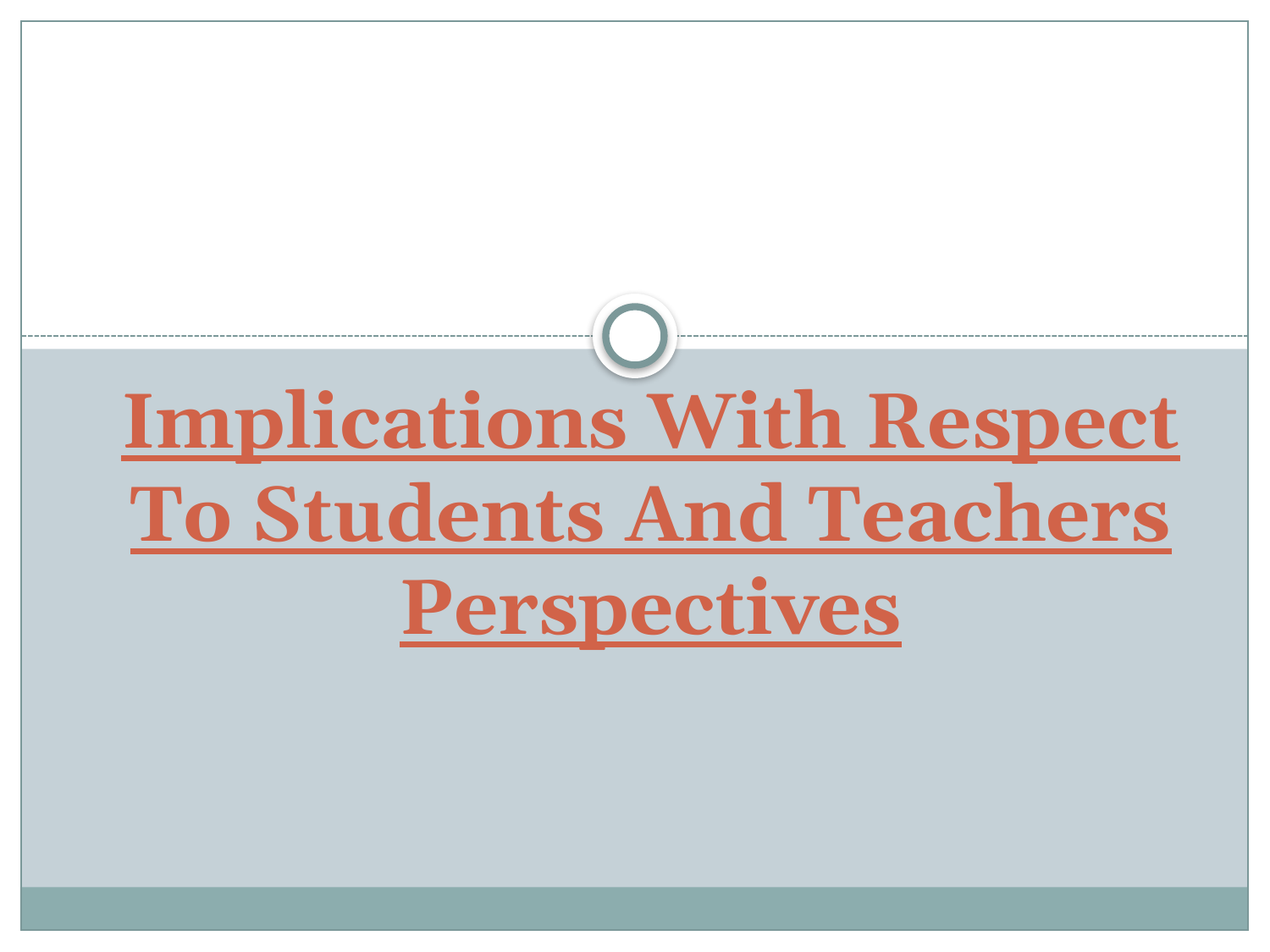

# Implications With Respect To Students And Teachers Perspectives